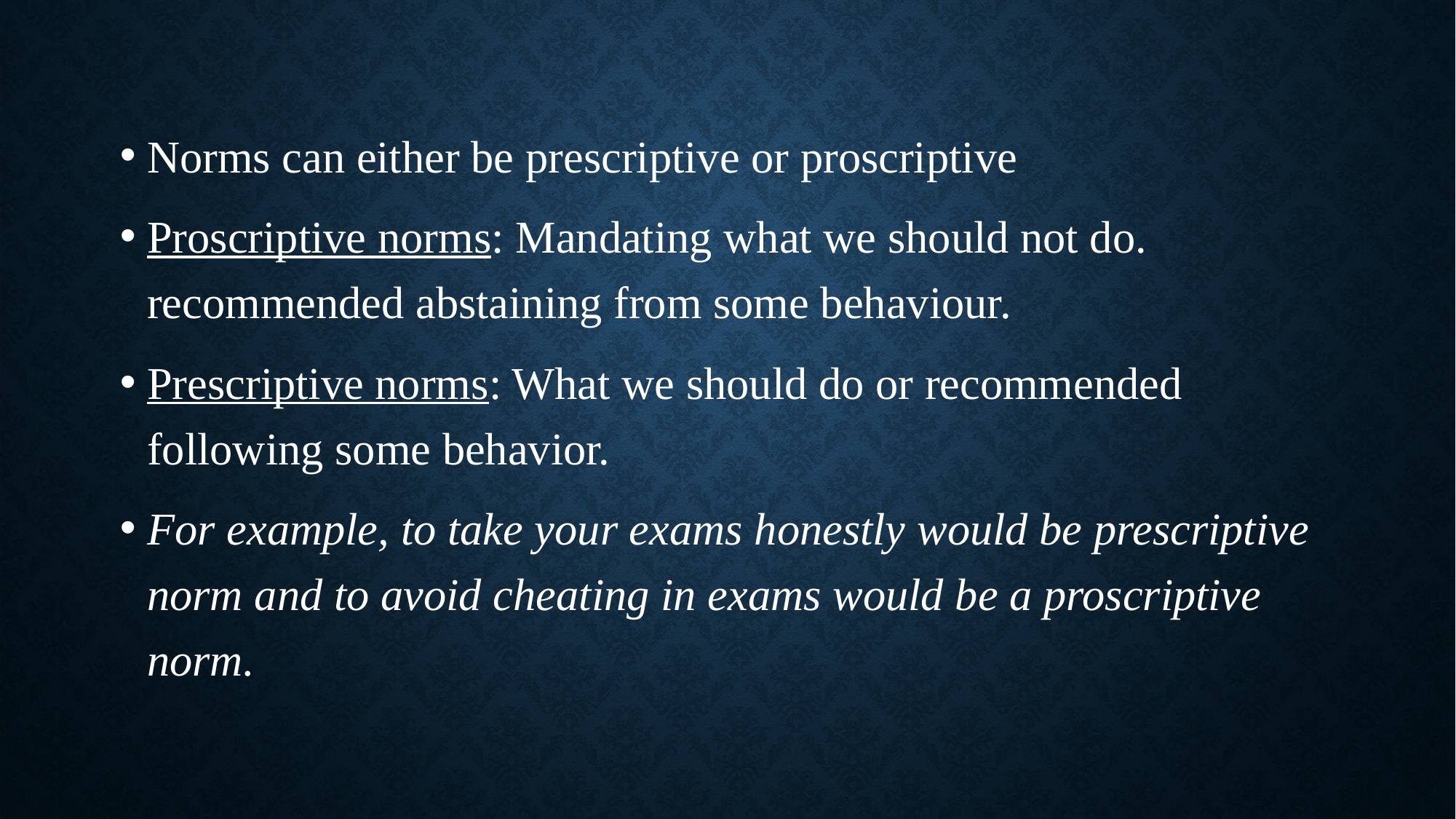

#
Norms can either be prescriptive or proscriptive
Proscriptive norms: Mandating what we should not do. recommended abstaining from some behaviour.
Prescriptive norms: What we should do or recommended following some behavior.
For example, to take your exams honestly would be prescriptive norm and to avoid cheating in exams would be a proscriptive norm.